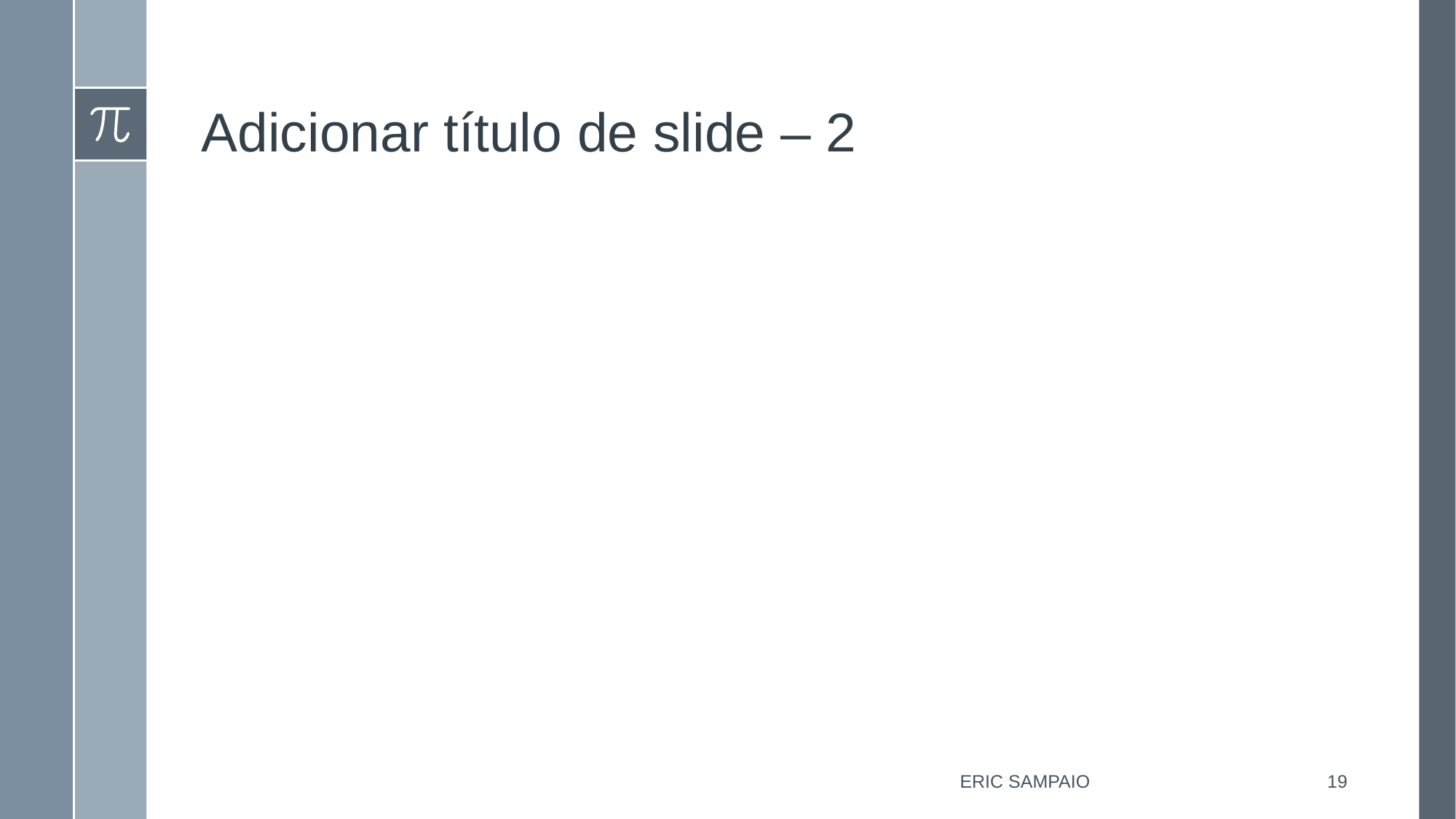

# Adicionar título de slide – 2

Eric Sampaio
19